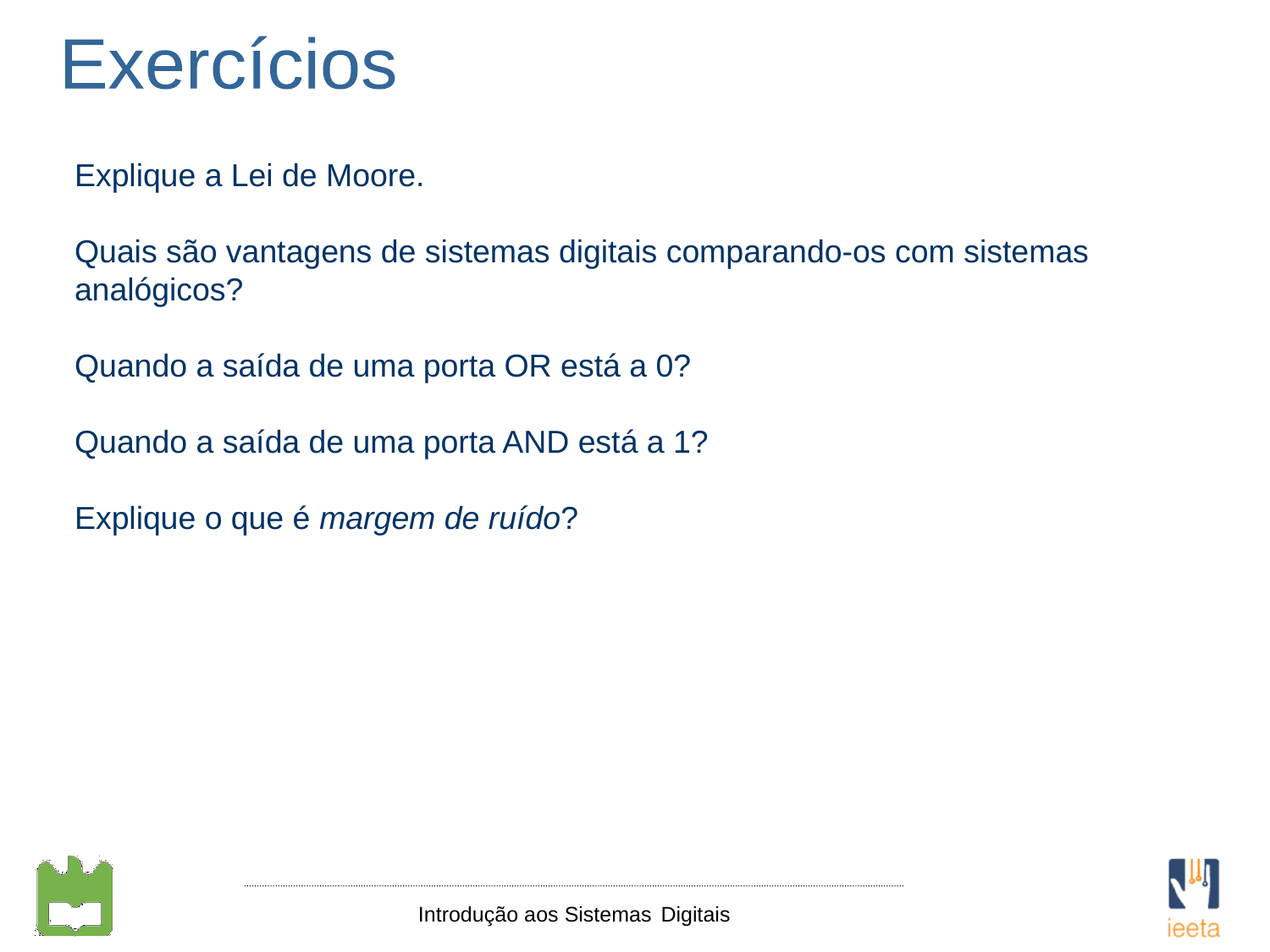

Exercícios
Explique a Lei de Moore.

Quais são vantagens de sistemas digitais comparando-os com sistemas analógicos?

Quando a saída de uma porta OR está a 0?

Quando a saída de uma porta AND está a 1?

Explique o que é margem de ruído?